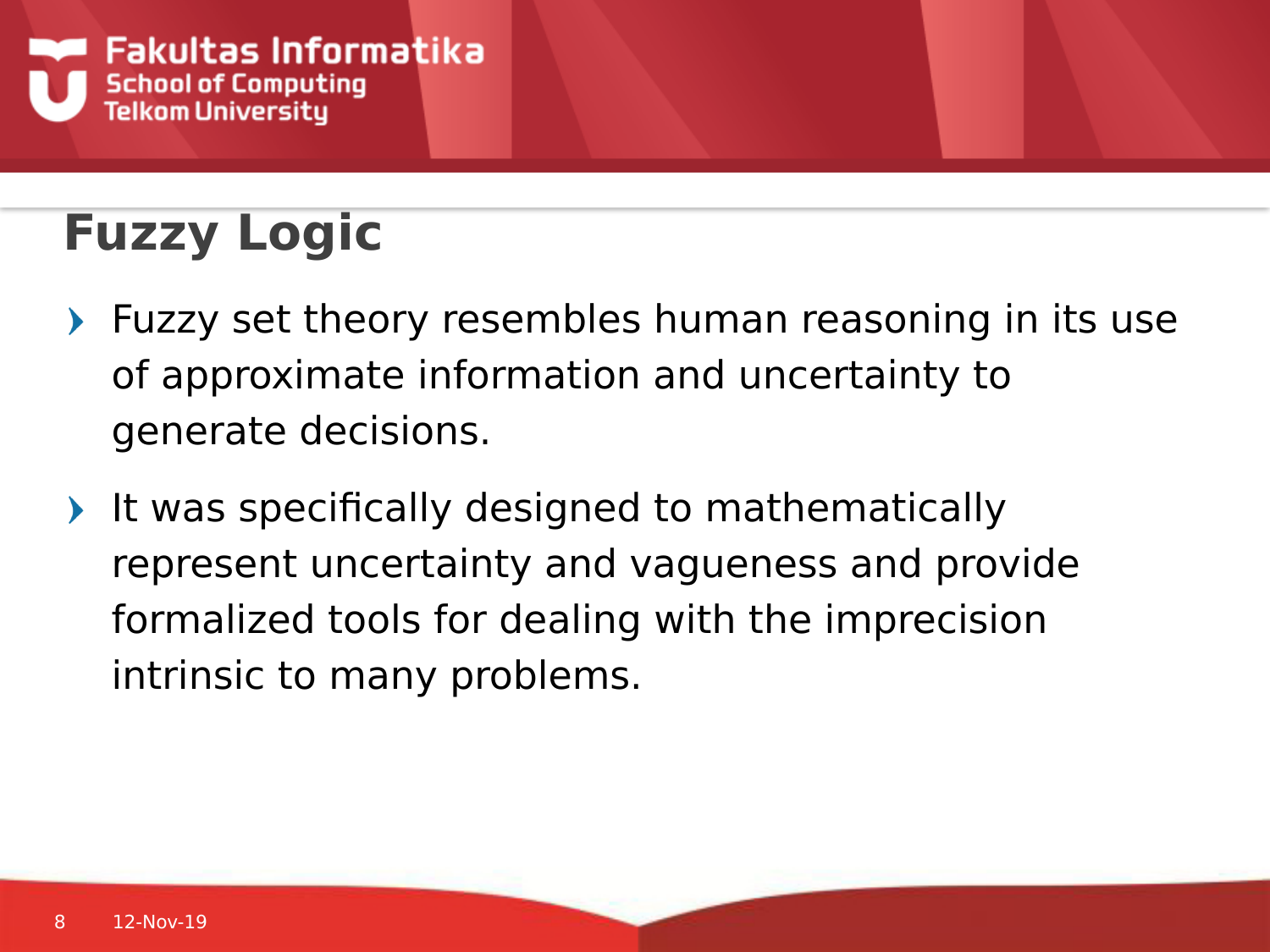

# Fuzzy Logic
Fuzzy set theory resembles human reasoning in its use of approximate information and uncertainty to generate decisions.
It was specifically designed to mathematically represent uncertainty and vagueness and provide formalized tools for dealing with the imprecision intrinsic to many problems.

8
12-Nov-19